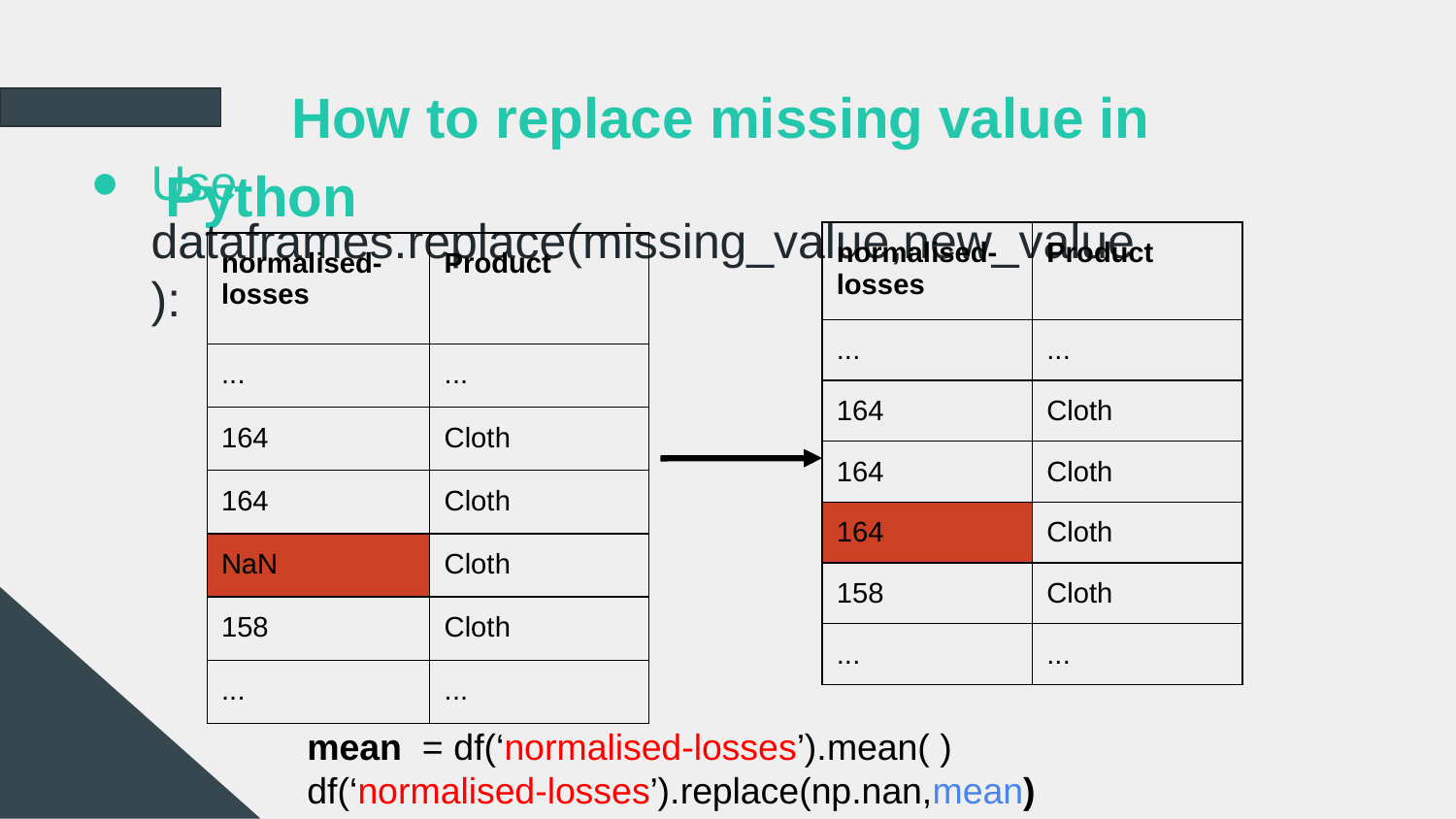

# How to replace missing value in Python
Use dataframes.replace(missing_value,new_value ):
| normalised- losses | Product |
| --- | --- |
| ... | ... |
| 164 | Cloth |
| 164 | Cloth |
| 164 | Cloth |
| 158 | Cloth |
| ... | ... |
| normalised- losses | Product |
| --- | --- |
| ... | ... |
| 164 | Cloth |
| 164 | Cloth |
| NaN | Cloth |
| 158 | Cloth |
| ... | ... |
mean  = df(‘normalised-losses’).mean( )
df(‘normalised-losses’).replace(np.nan,mean)